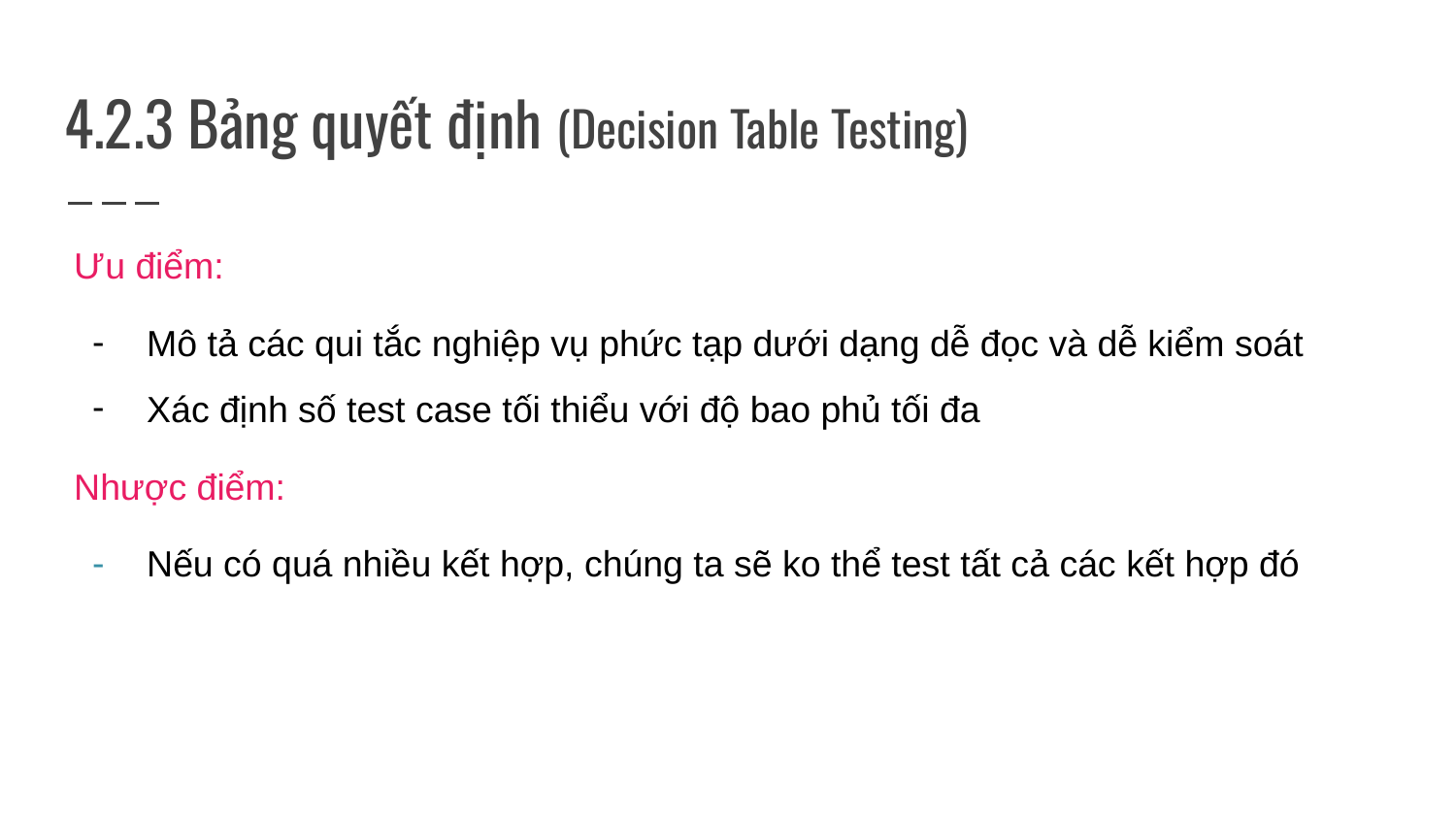

# 4.2.3 Bảng quyết định (Decision Table Testing)
Ưu điểm:
Mô tả các qui tắc nghiệp vụ phức tạp dưới dạng dễ đọc và dễ kiểm soát
Xác định số test case tối thiểu với độ bao phủ tối đa
Nhược điểm:
Nếu có quá nhiều kết hợp, chúng ta sẽ ko thể test tất cả các kết hợp đó